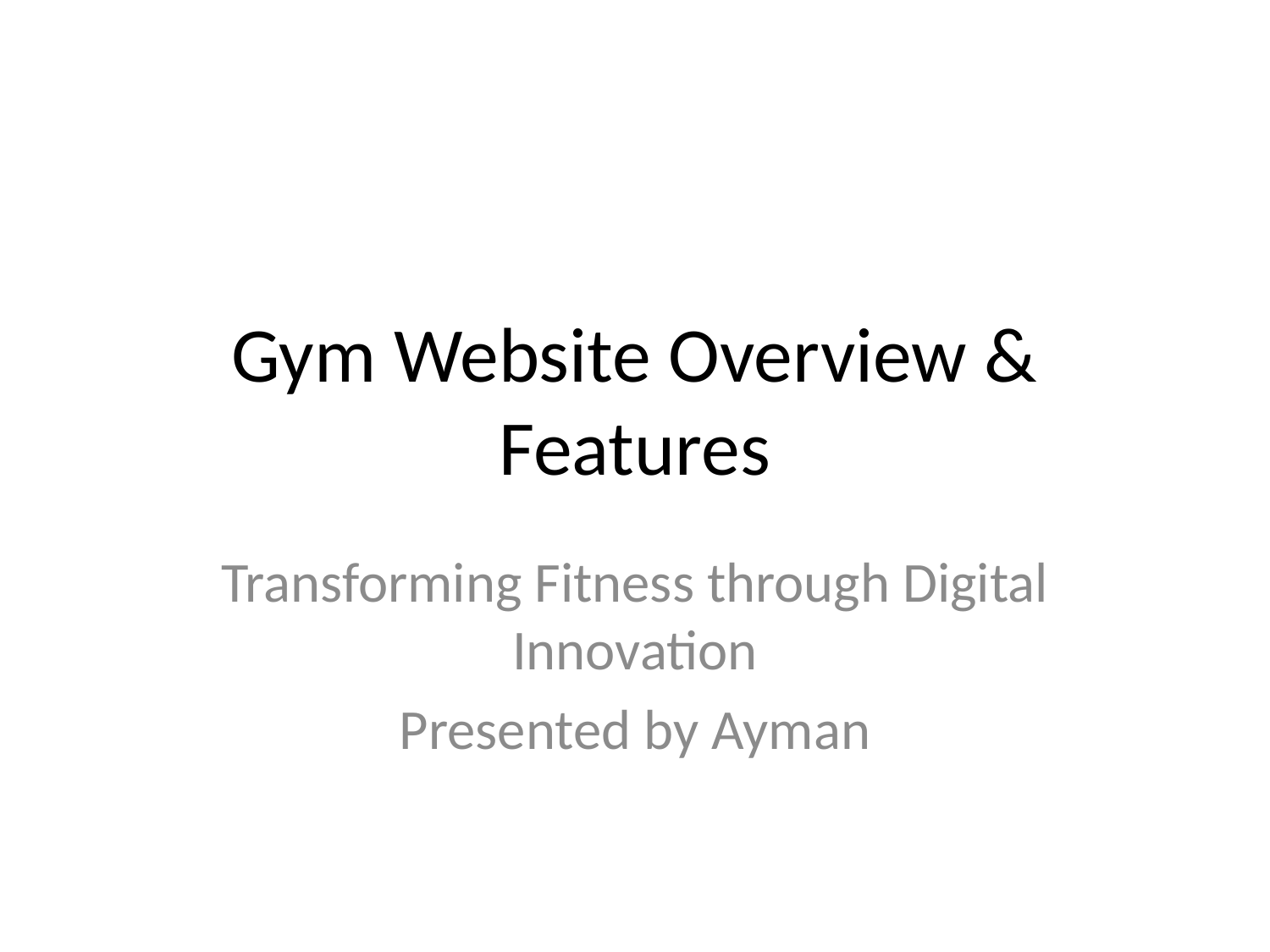

# Gym Website Overview & Features
Transforming Fitness through Digital Innovation
Presented by Ayman